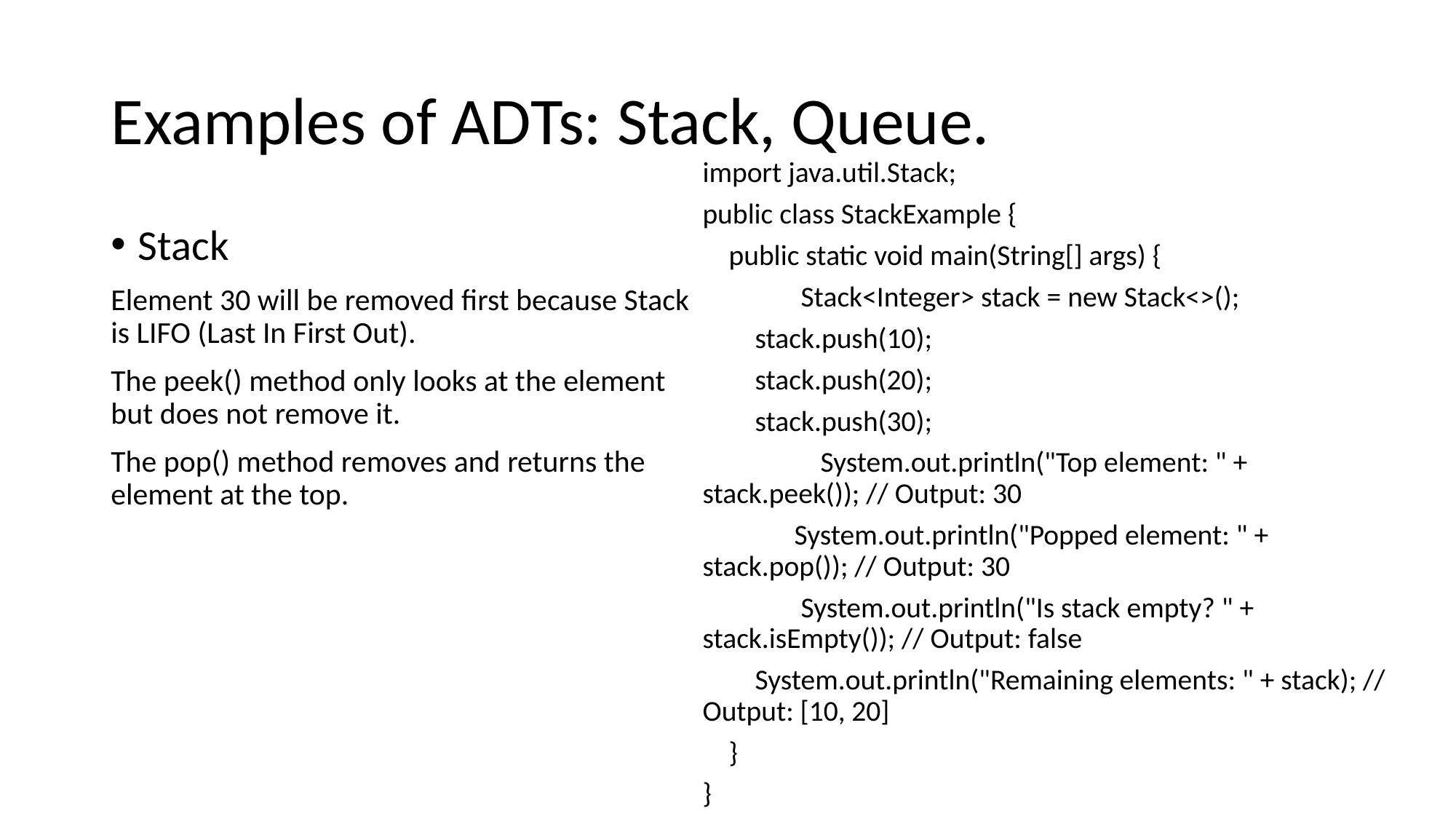

# Examples of ADTs: Stack, Queue.
import java.util.Stack;
public class StackExample {
    public static void main(String[] args) {
               Stack<Integer> stack = new Stack<>();
        stack.push(10);
        stack.push(20);
        stack.push(30);
                  System.out.println("Top element: " + stack.peek()); // Output: 30
              System.out.println("Popped element: " + stack.pop()); // Output: 30
               System.out.println("Is stack empty? " + stack.isEmpty()); // Output: false
        System.out.println("Remaining elements: " + stack); // Output: [10, 20]
    }
}

Stack
Element 30 will be removed first because Stack is LIFO (Last In First Out).
The peek() method only looks at the element but does not remove it.
The pop() method removes and returns the element at the top.